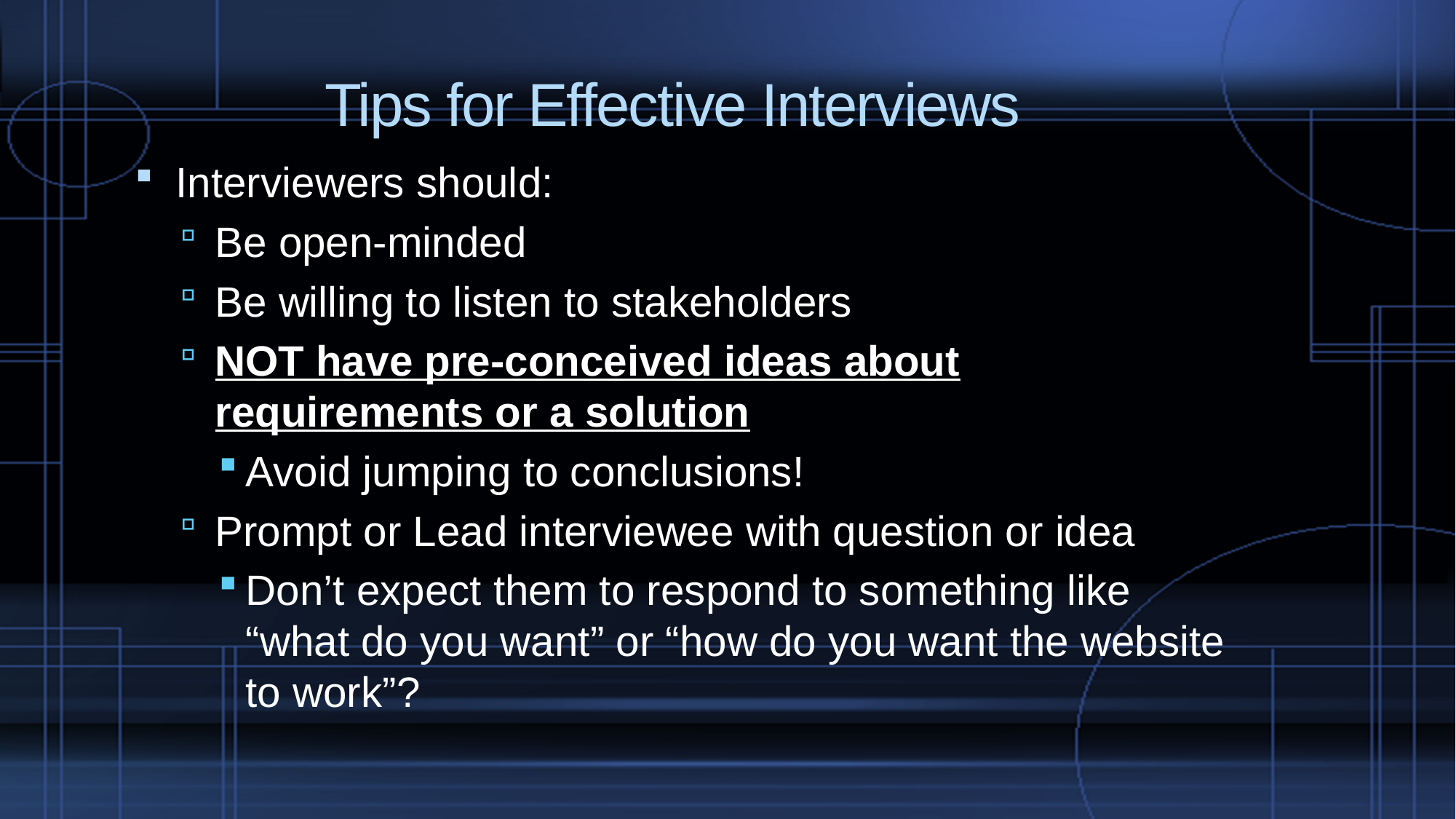

# Tips for Effective Interviews
Interviewers should:
Be open-minded
Be willing to listen to stakeholders
NOT have pre-conceived ideas about requirements or a solution
Avoid jumping to conclusions!
Prompt or Lead interviewee with question or idea
Don’t expect them to respond to something like “what do you want” or “how do you want the website to work”?